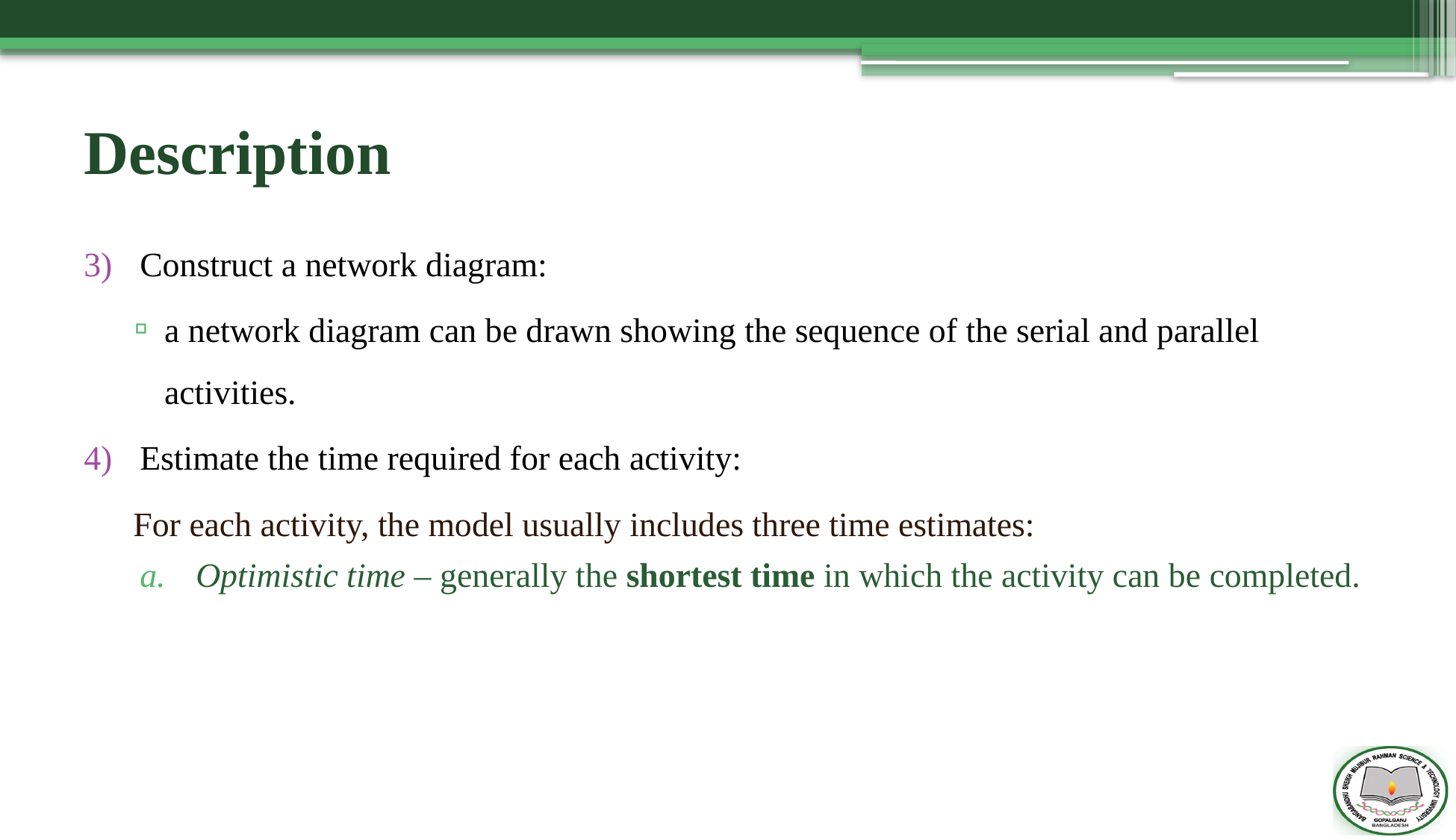

# Description
Construct a network diagram:
a network diagram can be drawn showing the sequence of the serial and parallel activities.
Estimate the time required for each activity:
For each activity, the model usually includes three time estimates:
Optimistic time – generally the shortest time in which the activity can be completed.